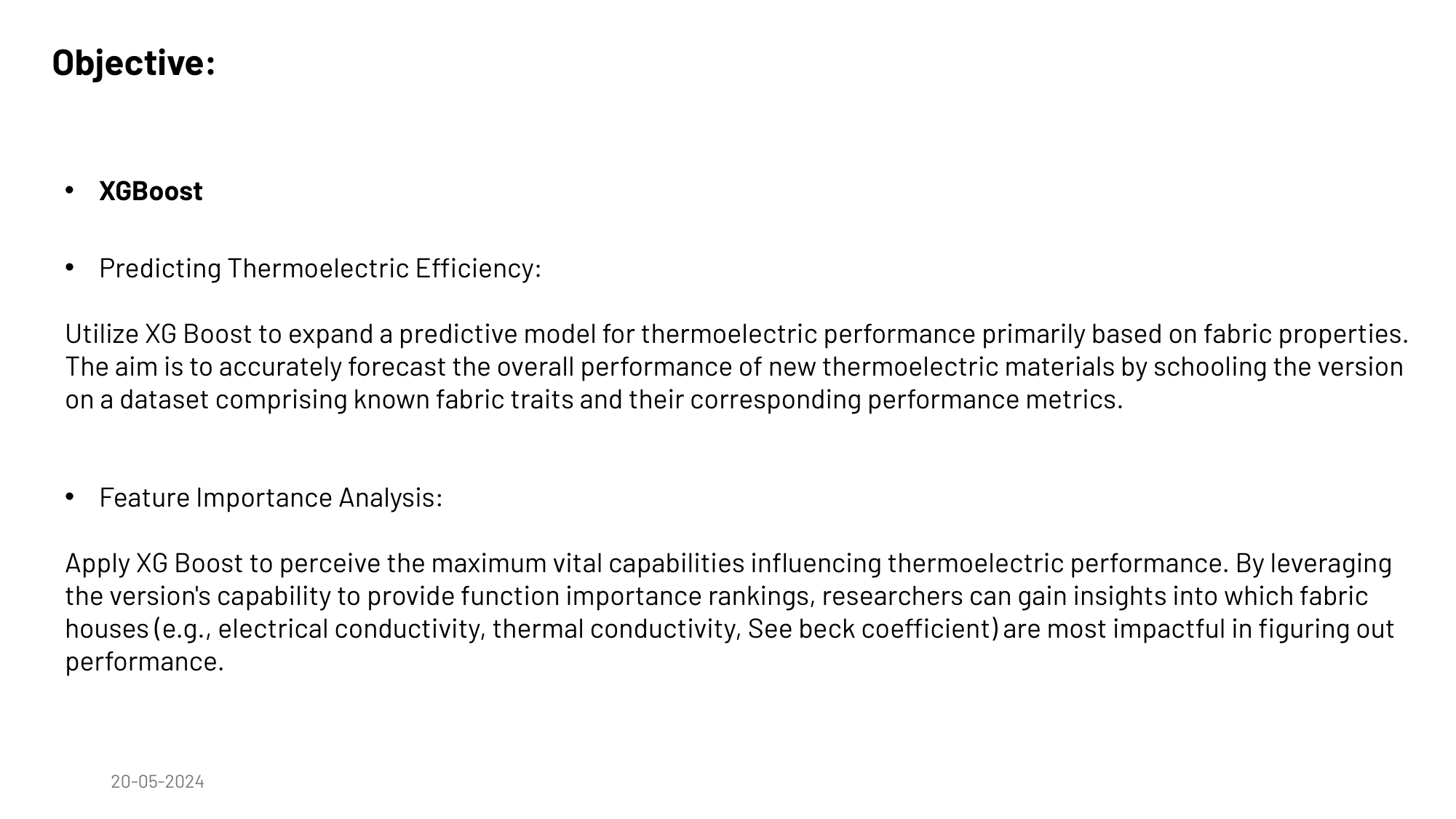

Objective:
XGBoost

Predicting Thermoelectric Efficiency:

Utilize XG Boost to expand a predictive model for thermoelectric performance primarily based on fabric properties. The aim is to accurately forecast the overall performance of new thermoelectric materials by schooling the version on a dataset comprising known fabric traits and their corresponding performance metrics.

Feature Importance Analysis:

Apply XG Boost to perceive the maximum vital capabilities influencing thermoelectric performance. By leveraging the version's capability to provide function importance rankings, researchers can gain insights into which fabric houses (e.g., electrical conductivity, thermal conductivity, See beck coefficient) are most impactful in figuring out performance.
20-05-2024